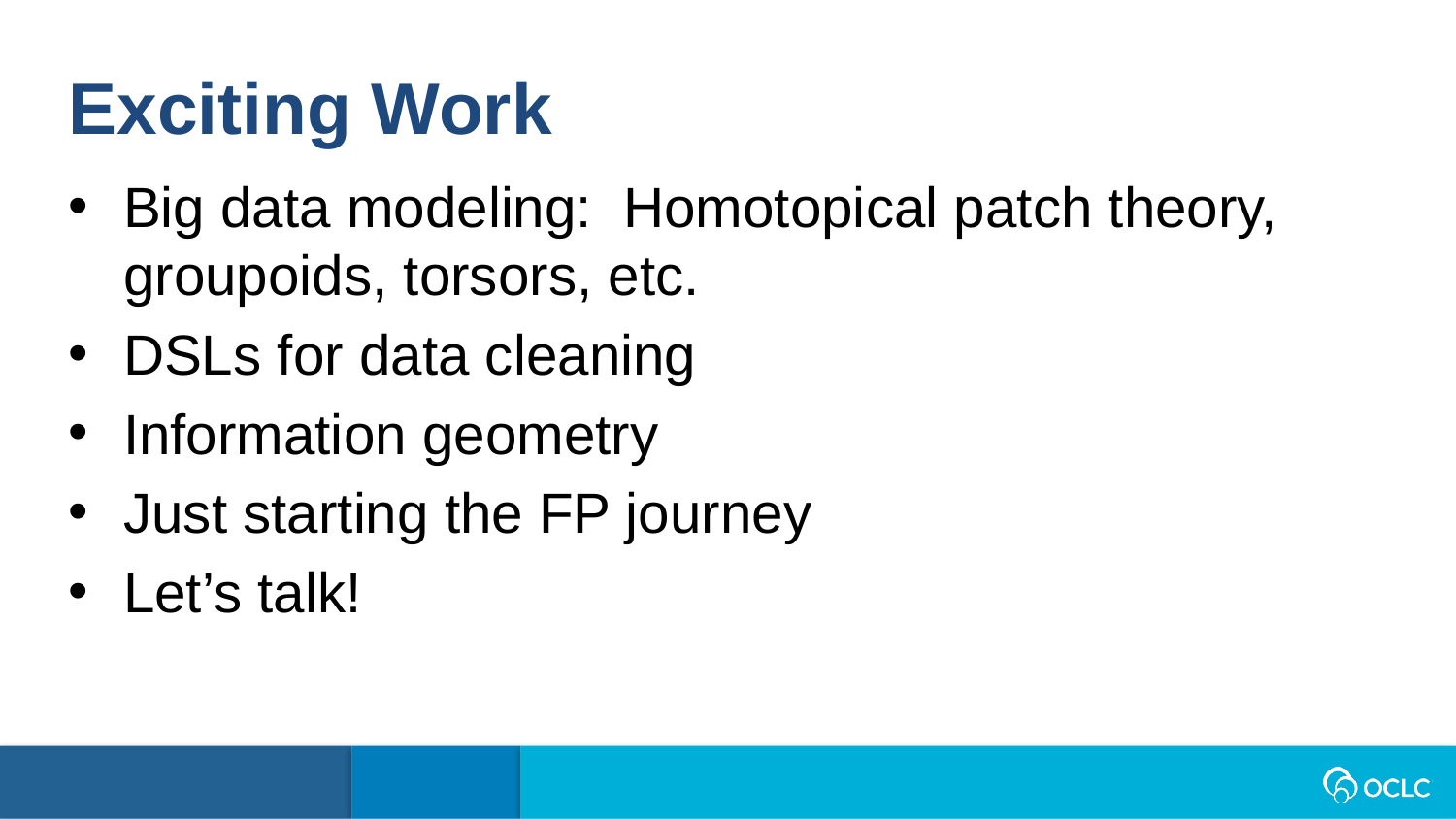

Exciting Work
Big data modeling:  Homotopical patch theory, groupoids, torsors, etc.
DSLs for data cleaning
Information geometry
Just starting the FP journey
Let’s talk!